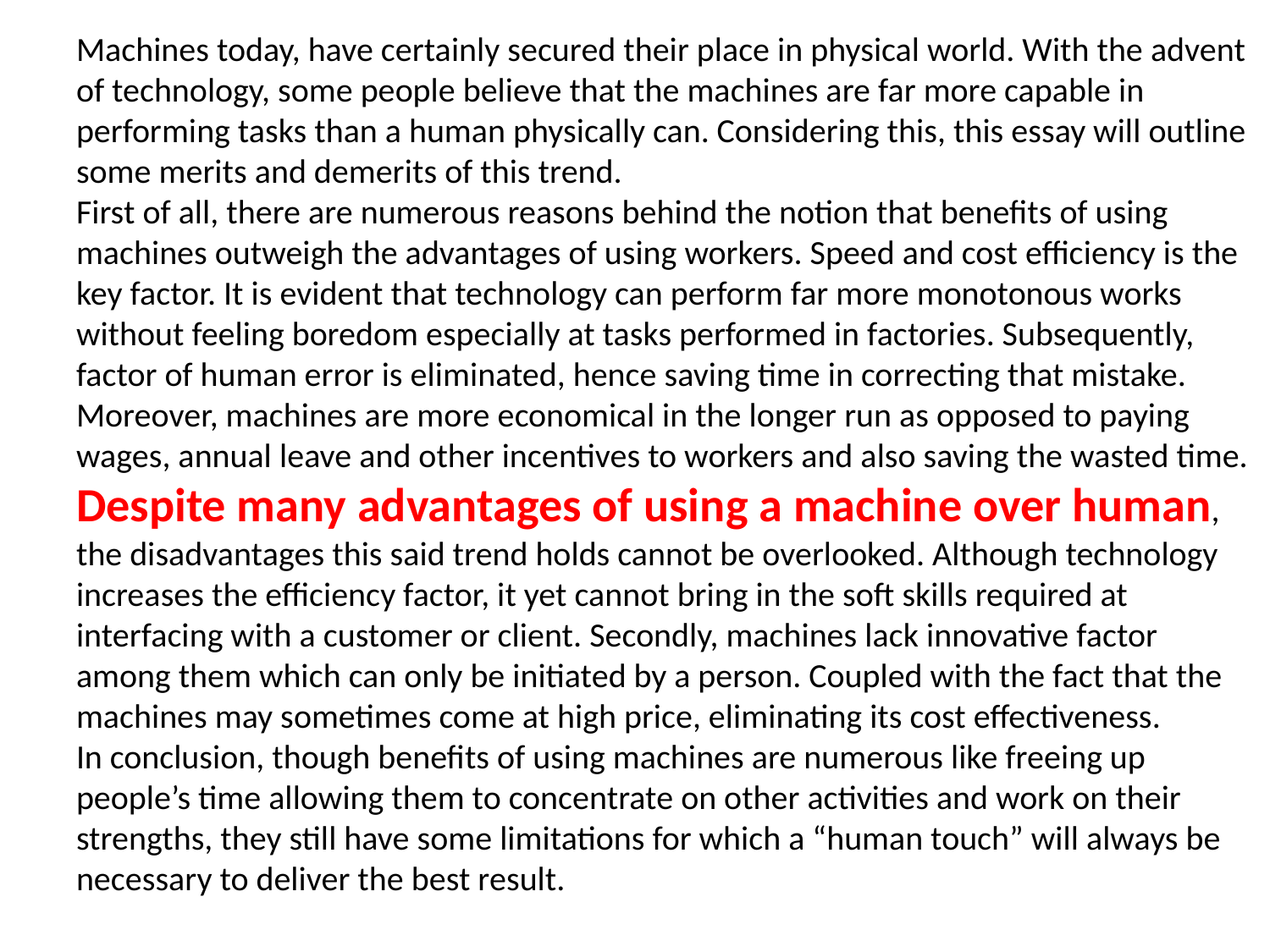

Machines today, have certainly secured their place in physical world. With the advent of technology, some people believe that the machines are far more capable in performing tasks than a human physically can. Considering this, this essay will outline some merits and demerits of this trend.
First of all, there are numerous reasons behind the notion that benefits of using machines outweigh the advantages of using workers. Speed and cost efficiency is the key factor. It is evident that technology can perform far more monotonous works without feeling boredom especially at tasks performed in factories. Subsequently, factor of human error is eliminated, hence saving time in correcting that mistake. Moreover, machines are more economical in the longer run as opposed to paying wages, annual leave and other incentives to workers and also saving the wasted time.
Despite many advantages of using a machine over human, the disadvantages this said trend holds cannot be overlooked. Although technology increases the efficiency factor, it yet cannot bring in the soft skills required at interfacing with a customer or client. Secondly, machines lack innovative factor among them which can only be initiated by a person. Coupled with the fact that the machines may sometimes come at high price, eliminating its cost effectiveness.
In conclusion, though benefits of using machines are numerous like freeing up people’s time allowing them to concentrate on other activities and work on their strengths, they still have some limitations for which a “human touch” will always be necessary to deliver the best result.
#